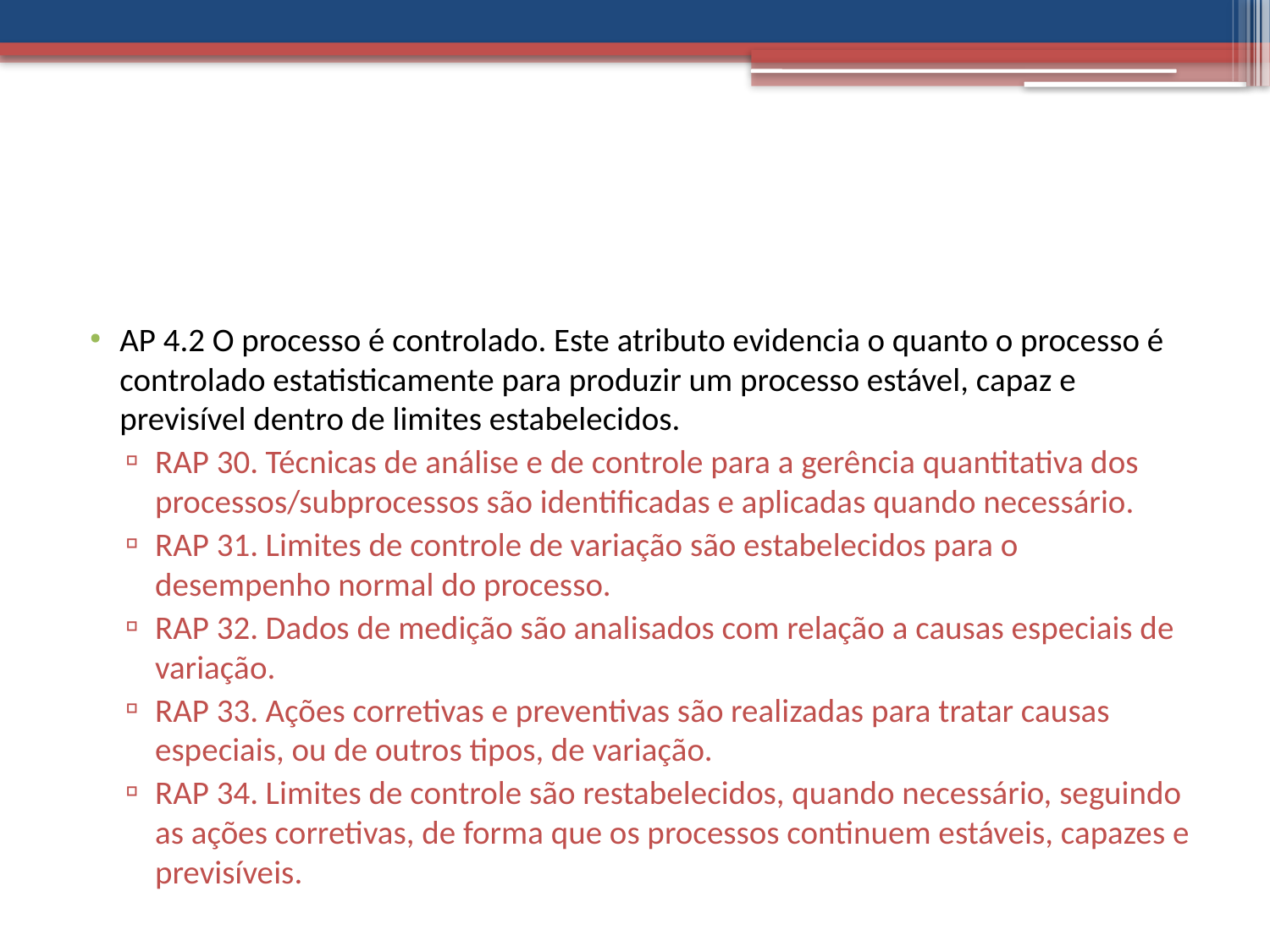

#
AP 4.2 O processo é controlado. Este atributo evidencia o quanto o processo é controlado estatisticamente para produzir um processo estável, capaz e previsível dentro de limites estabelecidos.
RAP 30. Técnicas de análise e de controle para a gerência quantitativa dos processos/subprocessos são identificadas e aplicadas quando necessário.
RAP 31. Limites de controle de variação são estabelecidos para o desempenho normal do processo.
RAP 32. Dados de medição são analisados com relação a causas especiais de variação.
RAP 33. Ações corretivas e preventivas são realizadas para tratar causas especiais, ou de outros tipos, de variação.
RAP 34. Limites de controle são restabelecidos, quando necessário, seguindo as ações corretivas, de forma que os processos continuem estáveis, capazes e previsíveis.